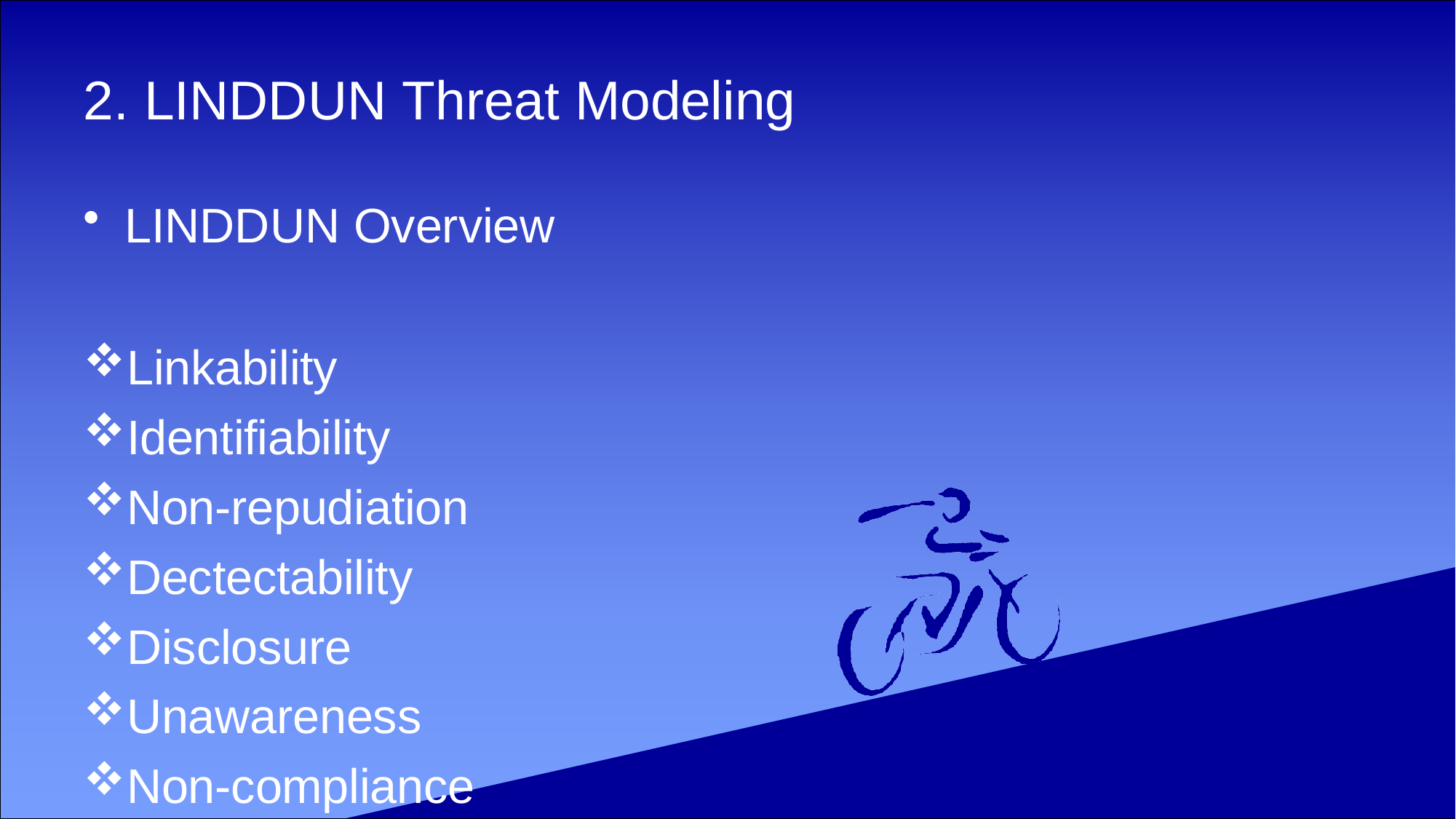

# 2. LINDDUN Threat Modeling
LINDDUN Overview

Linkability
Identifiability
Non-repudiation
Dectectability
Disclosure
Unawareness
Non-compliance